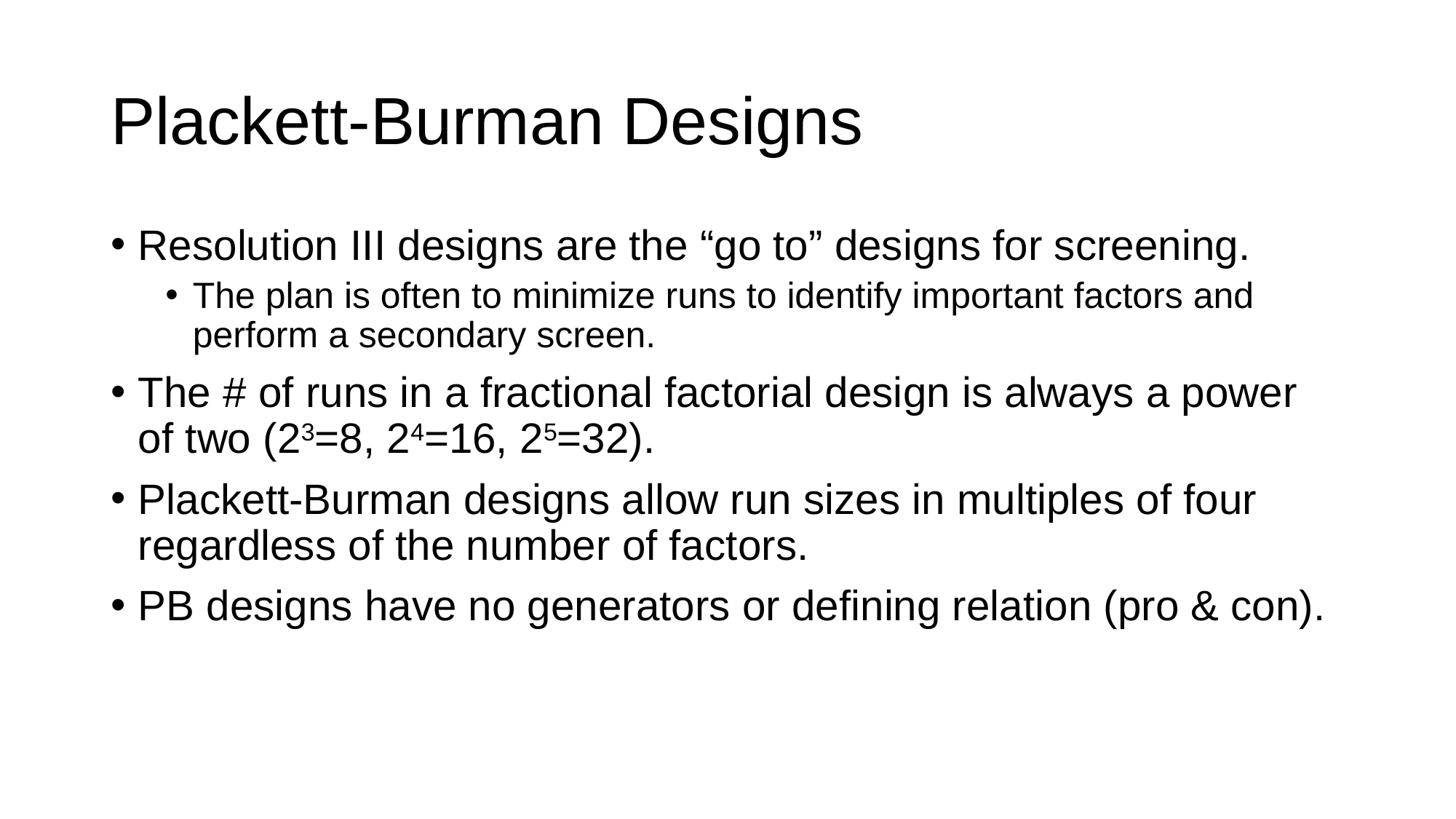

# Plackett-Burman Designs
Resolution III designs are the “go to” designs for screening.
The plan is often to minimize runs to identify important factors and perform a secondary screen.
The # of runs in a fractional factorial design is always a power of two (23=8, 24=16, 25=32).
Plackett-Burman designs allow run sizes in multiples of four regardless of the number of factors.
PB designs have no generators or defining relation (pro & con).